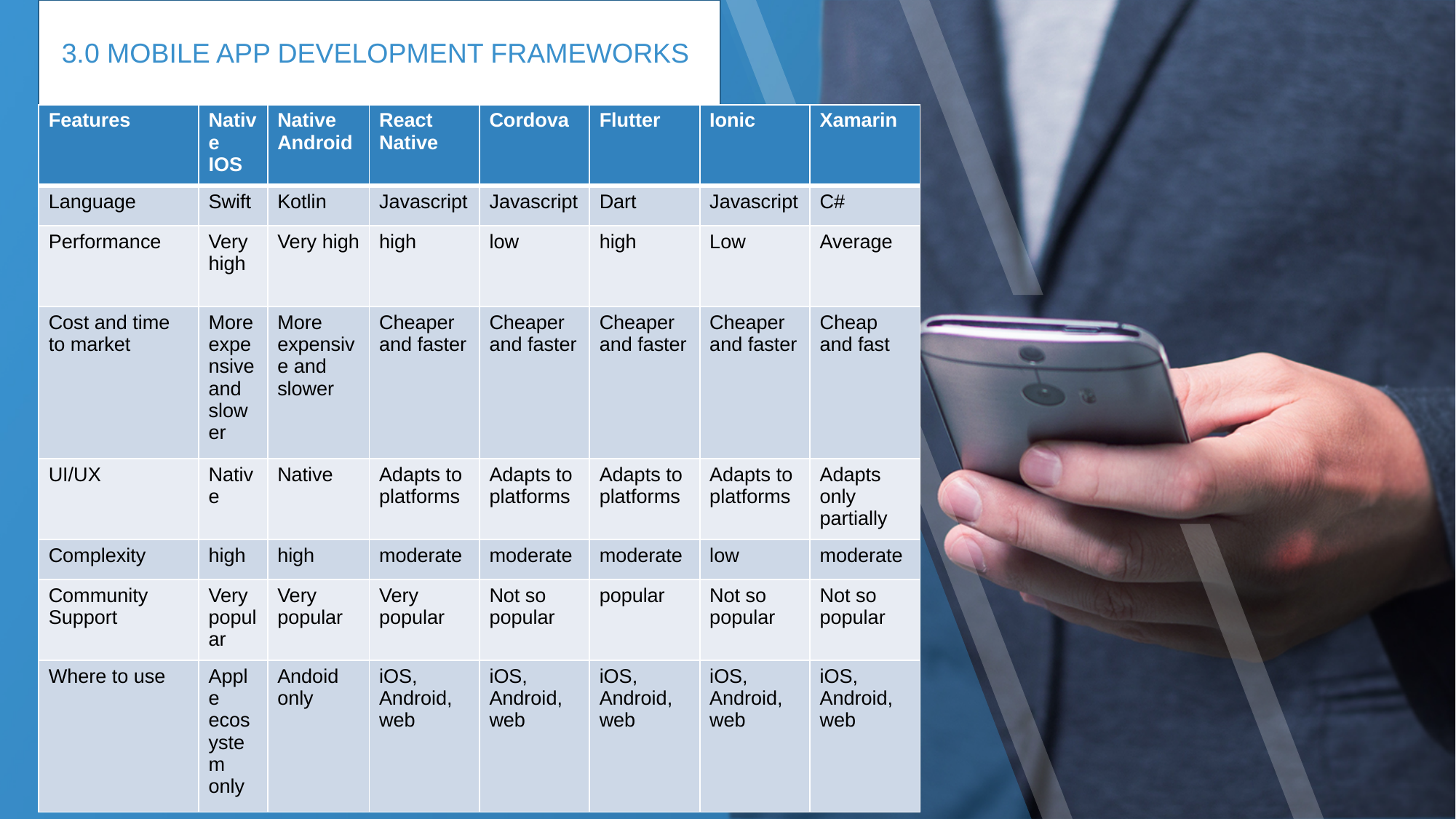

3.0 MOBILE APP DEVELOPMENT FRAMEWORKS
| Features | Native IOS | Native Android | React Native | Cordova | Flutter | Ionic | Xamarin |
| --- | --- | --- | --- | --- | --- | --- | --- |
| Language | Swift | Kotlin | Javascript | Javascript | Dart | Javascript | C# |
| Performance | Very high | Very high | high | low | high | Low | Average |
| Cost and time to market | More expensive and slower | More expensive and slower | Cheaper and faster | Cheaper and faster | Cheaper and faster | Cheaper and faster | Cheap and fast |
| UI/UX | Native | Native | Adapts to platforms | Adapts to platforms | Adapts to platforms | Adapts to platforms | Adapts only partially |
| Complexity | high | high | moderate | moderate | moderate | low | moderate |
| Community Support | Very popular | Very popular | Very popular | Not so popular | popular | Not so popular | Not so popular |
| Where to use | Apple ecosystem only | Andoid only | iOS, Android, web | iOS, Android, web | iOS, Android, web | iOS, Android, web | iOS, Android, web |